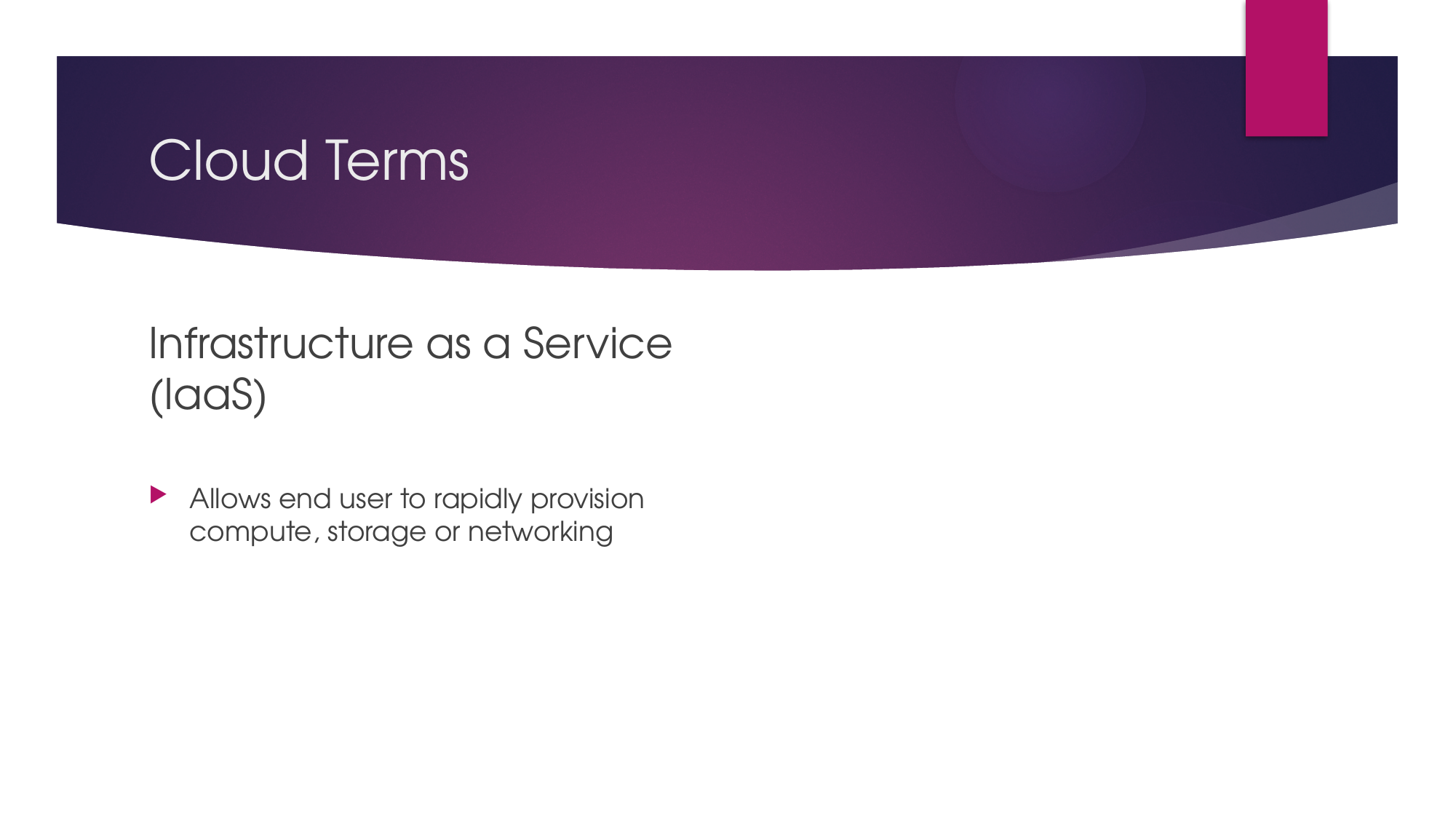

# Cloud Terms
Infrastructure as a Service (IaaS)

Allows end user to rapidly provision compute, storage or networking